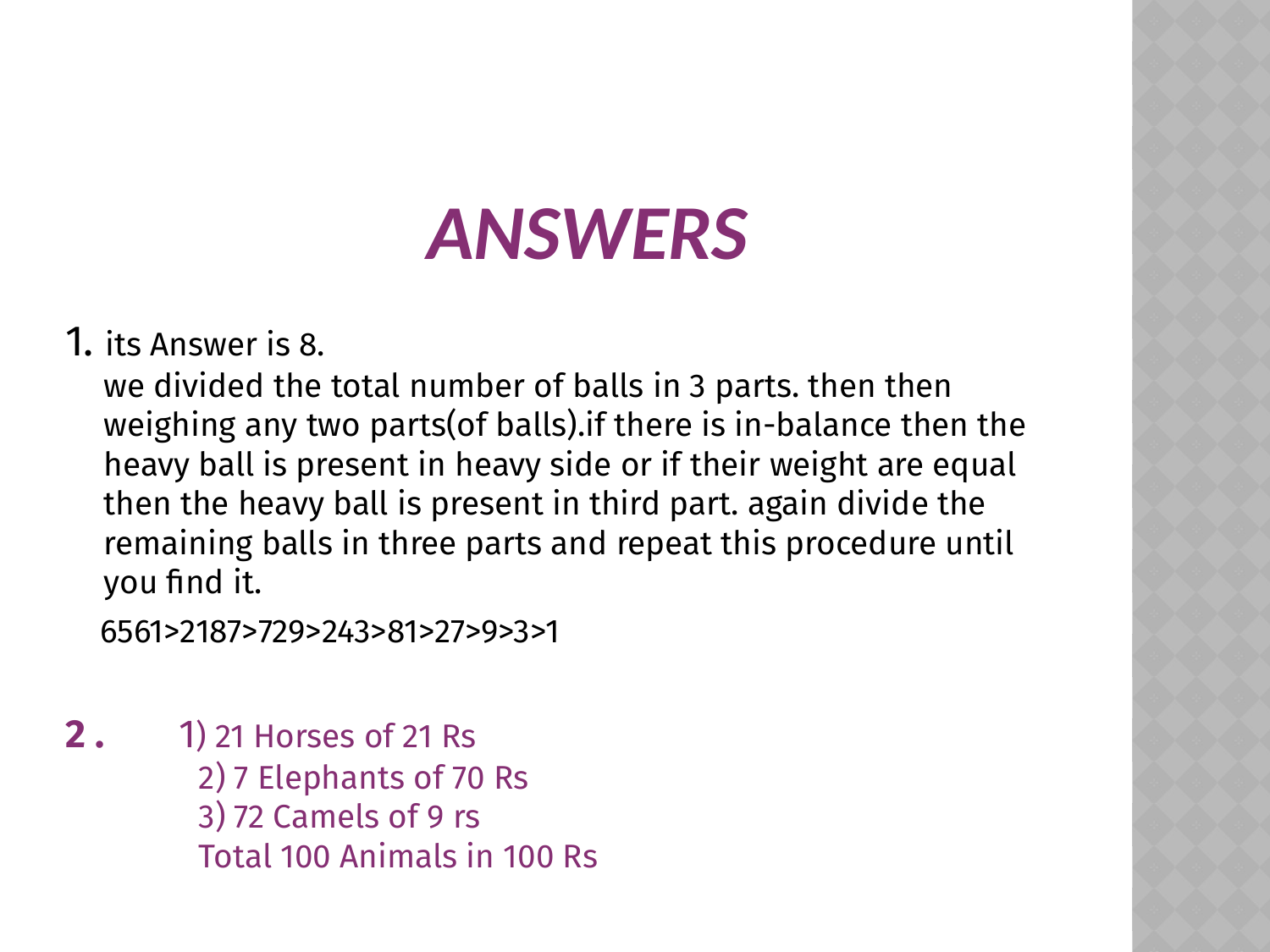

# ANSWERS
1. its Answer is 8.
we divided the total number of balls in 3 parts. then then weighing any two parts(of balls).if there is in-balance then the heavy ball is present in heavy side or if their weight are equal then the heavy ball is present in third part. again divide the remaining balls in three parts and repeat this procedure until you find it.
    6561>2187>729>243>81>27>9>3>1

2 .        1) 21 Horses of 21 Rs
           2) 7 Elephants of 70 Rs
           3) 72 Camels of 9 rs
           Total 100 Animals in 100 Rs